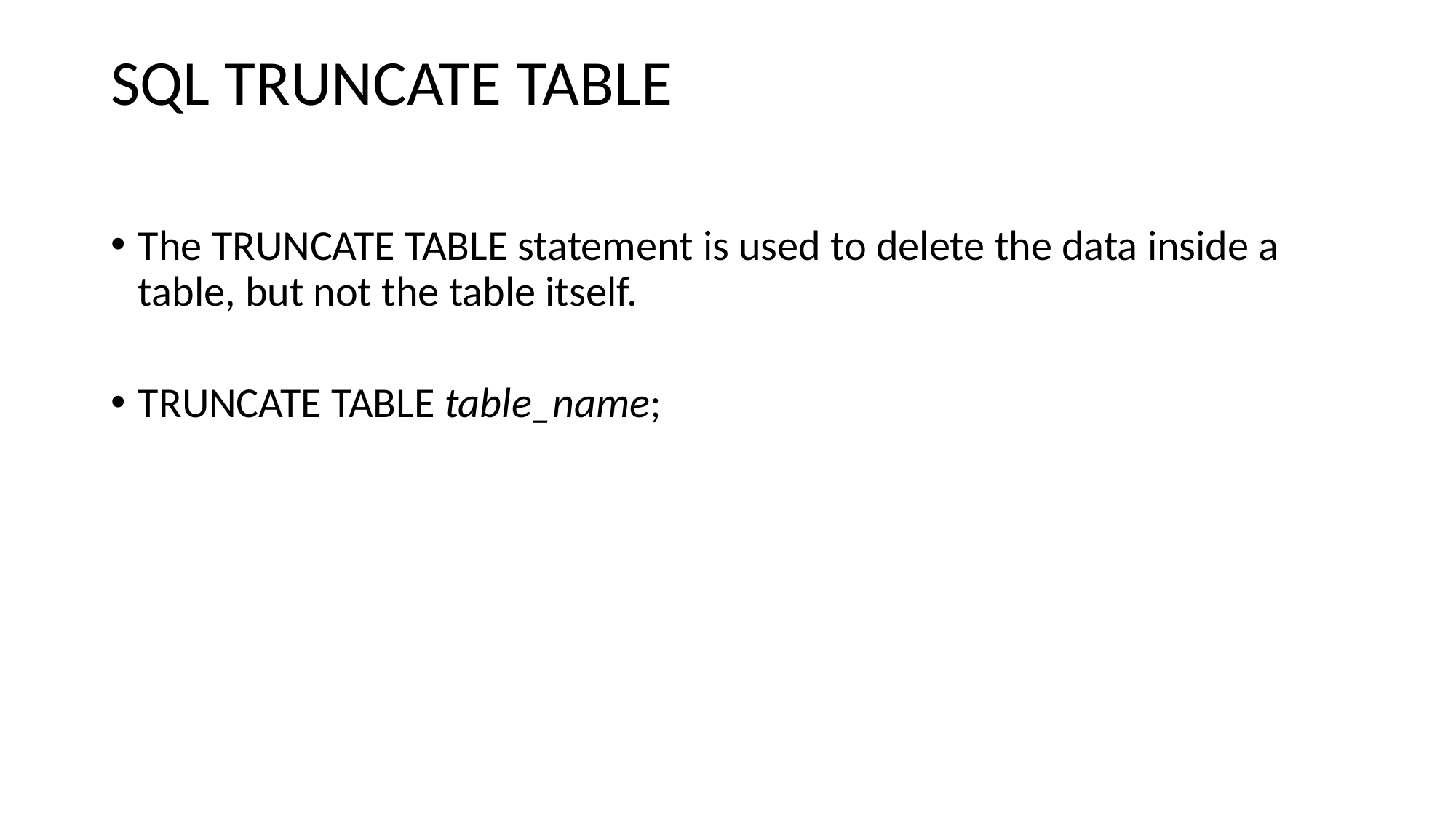

# SQL TRUNCATE TABLE
The TRUNCATE TABLE statement is used to delete the data inside a table, but not the table itself.
TRUNCATE TABLE table_name;